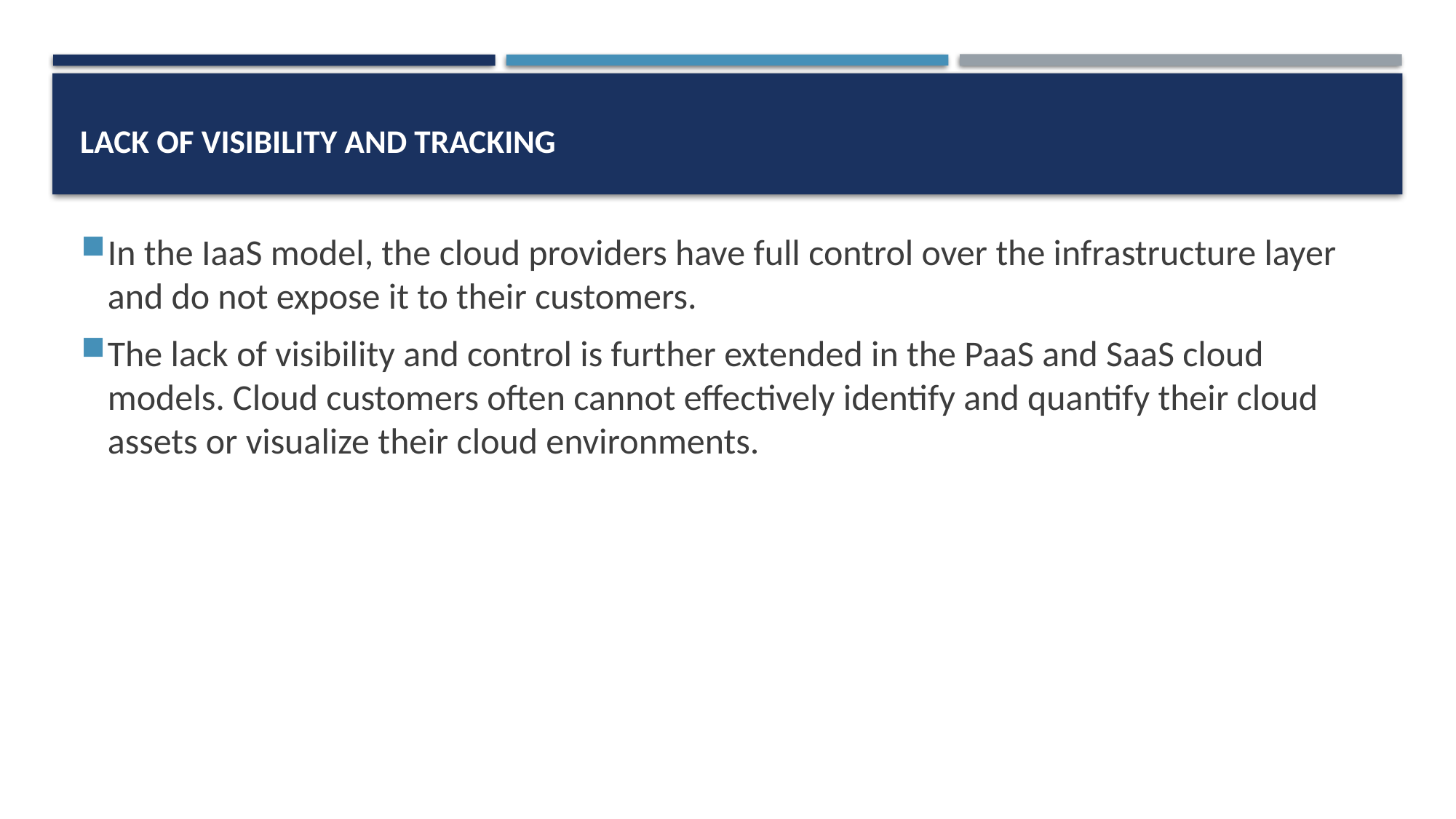

# Lack of Visibility and Tracking
In the IaaS model, the cloud providers have full control over the infrastructure layer and do not expose it to their customers.
The lack of visibility and control is further extended in the PaaS and SaaS cloud models. Cloud customers often cannot effectively identify and quantify their cloud assets or visualize their cloud environments.